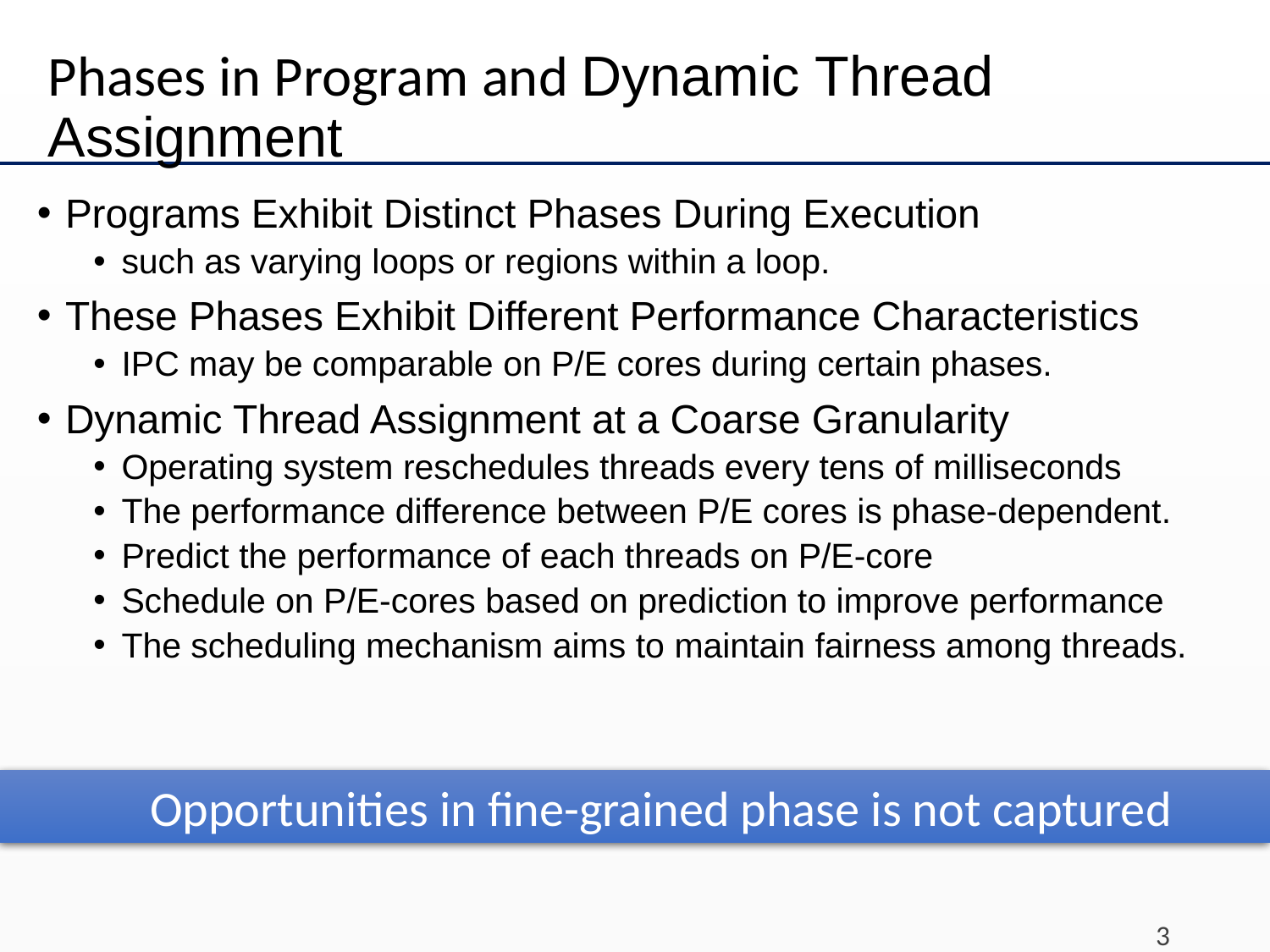

# Phases in Program and Dynamic Thread Assignment
Programs Exhibit Distinct Phases During Execution
such as varying loops or regions within a loop.
These Phases Exhibit Different Performance Characteristics
IPC may be comparable on P/E cores during certain phases.
Dynamic Thread Assignment at a Coarse Granularity
Operating system reschedules threads every tens of milliseconds
The performance difference between P/E cores is phase-dependent.
Predict the performance of each threads on P/E-core
Schedule on P/E-cores based on prediction to improve performance
The scheduling mechanism aims to maintain fairness among threads.
Opportunities in fine-grained phase is not captured
3